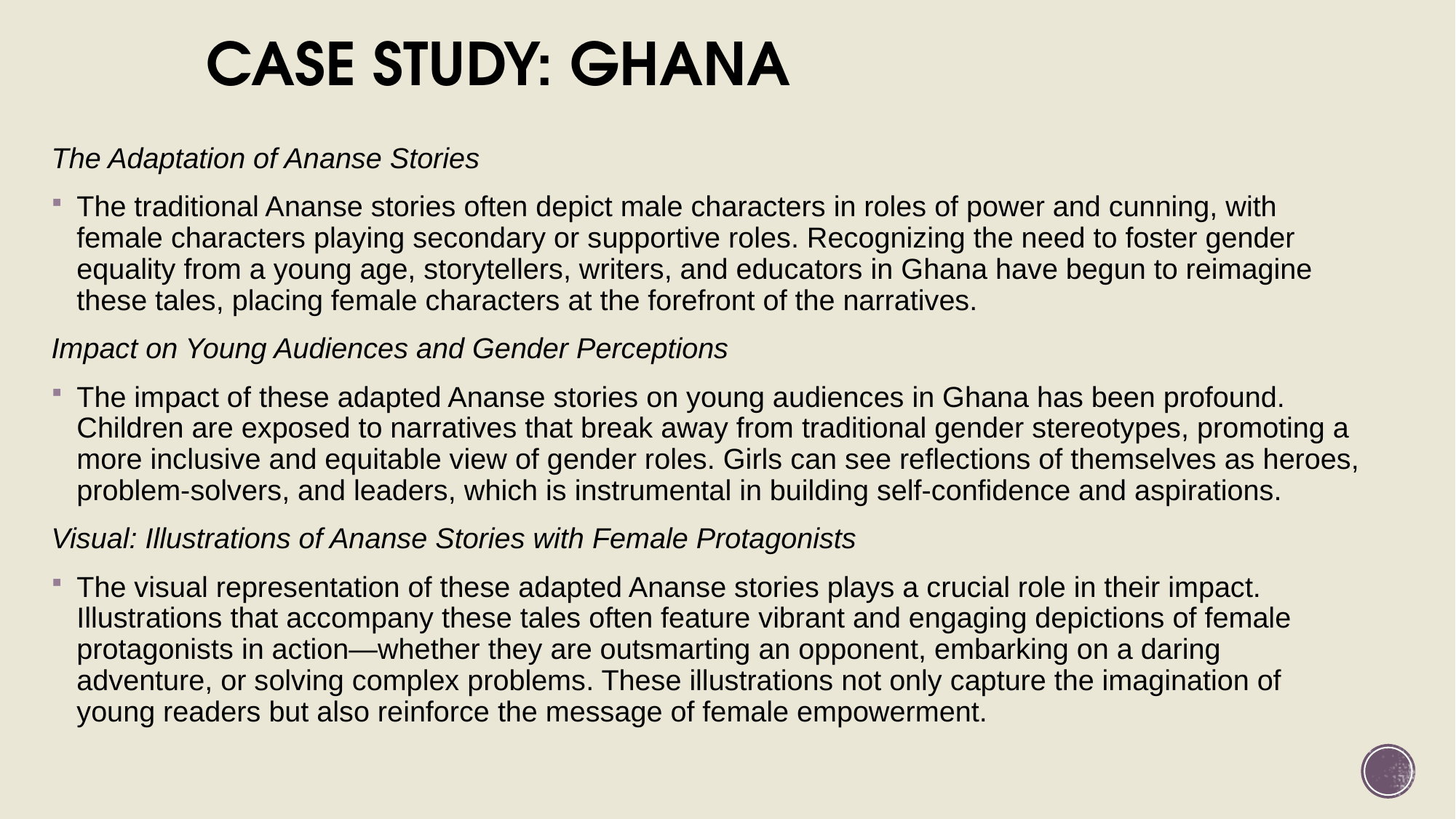

CASE STUDY: GHANA
The Adaptation of Ananse Stories
The traditional Ananse stories often depict male characters in roles of power and cunning, with female characters playing secondary or supportive roles. Recognizing the need to foster gender equality from a young age, storytellers, writers, and educators in Ghana have begun to reimagine these tales, placing female characters at the forefront of the narratives.
Impact on Young Audiences and Gender Perceptions
The impact of these adapted Ananse stories on young audiences in Ghana has been profound. Children are exposed to narratives that break away from traditional gender stereotypes, promoting a more inclusive and equitable view of gender roles. Girls can see reflections of themselves as heroes, problem-solvers, and leaders, which is instrumental in building self-confidence and aspirations.
Visual: Illustrations of Ananse Stories with Female Protagonists
The visual representation of these adapted Ananse stories plays a crucial role in their impact. Illustrations that accompany these tales often feature vibrant and engaging depictions of female protagonists in action—whether they are outsmarting an opponent, embarking on a daring adventure, or solving complex problems. These illustrations not only capture the imagination of young readers but also reinforce the message of female empowerment.